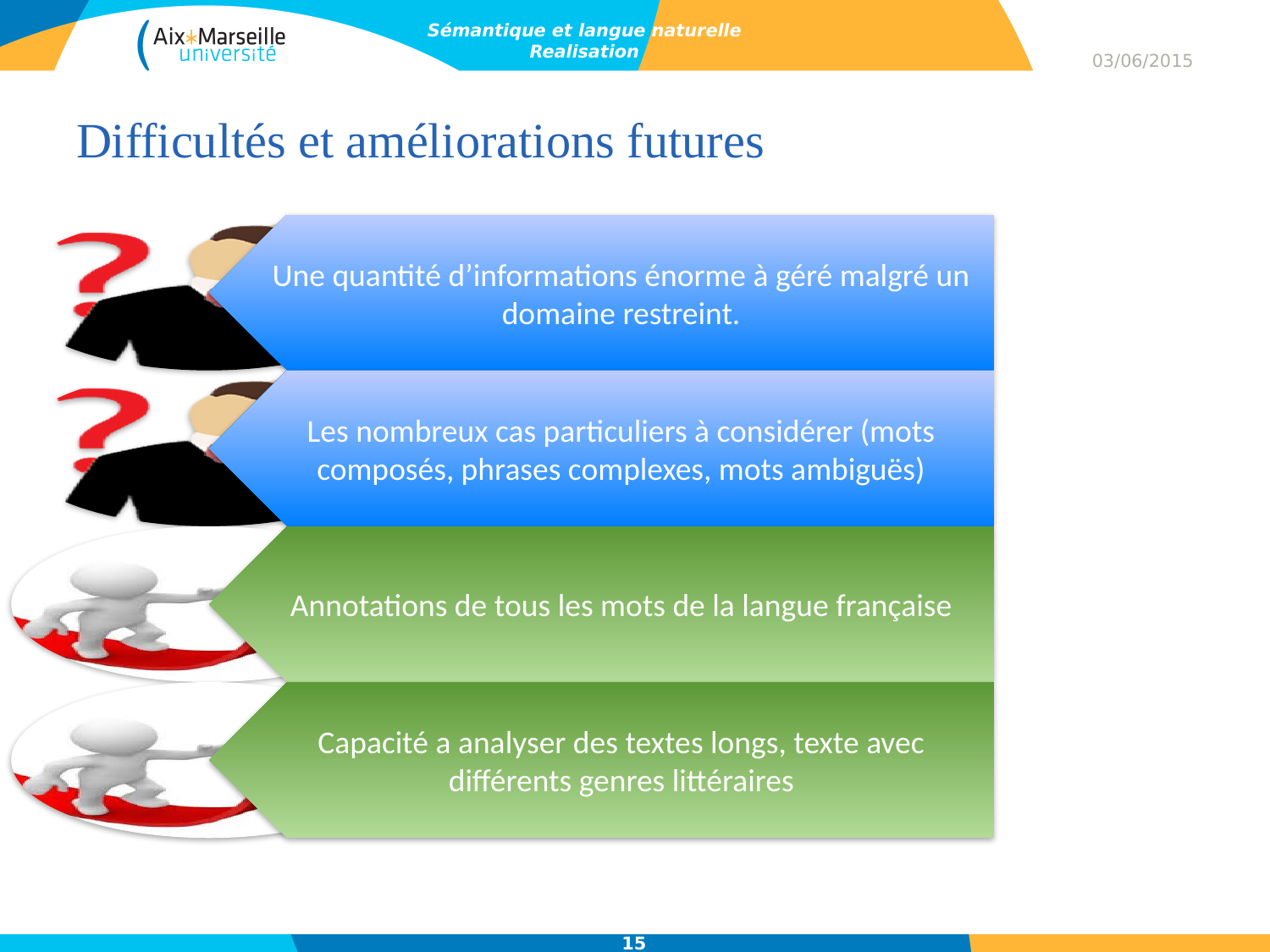

03/06/2015
Sémantique et langue naturelle
Realisation
# Difficultés et améliorations futures
Une quantité d’informations énorme à géré malgré un domaine restreint.
Les nombreux cas particuliers à considérer (mots composés, phrases complexes, mots ambiguës)
Annotations de tous les mots de la langue française
Capacité a analyser des textes longs, texte avec différents genres littéraires
15